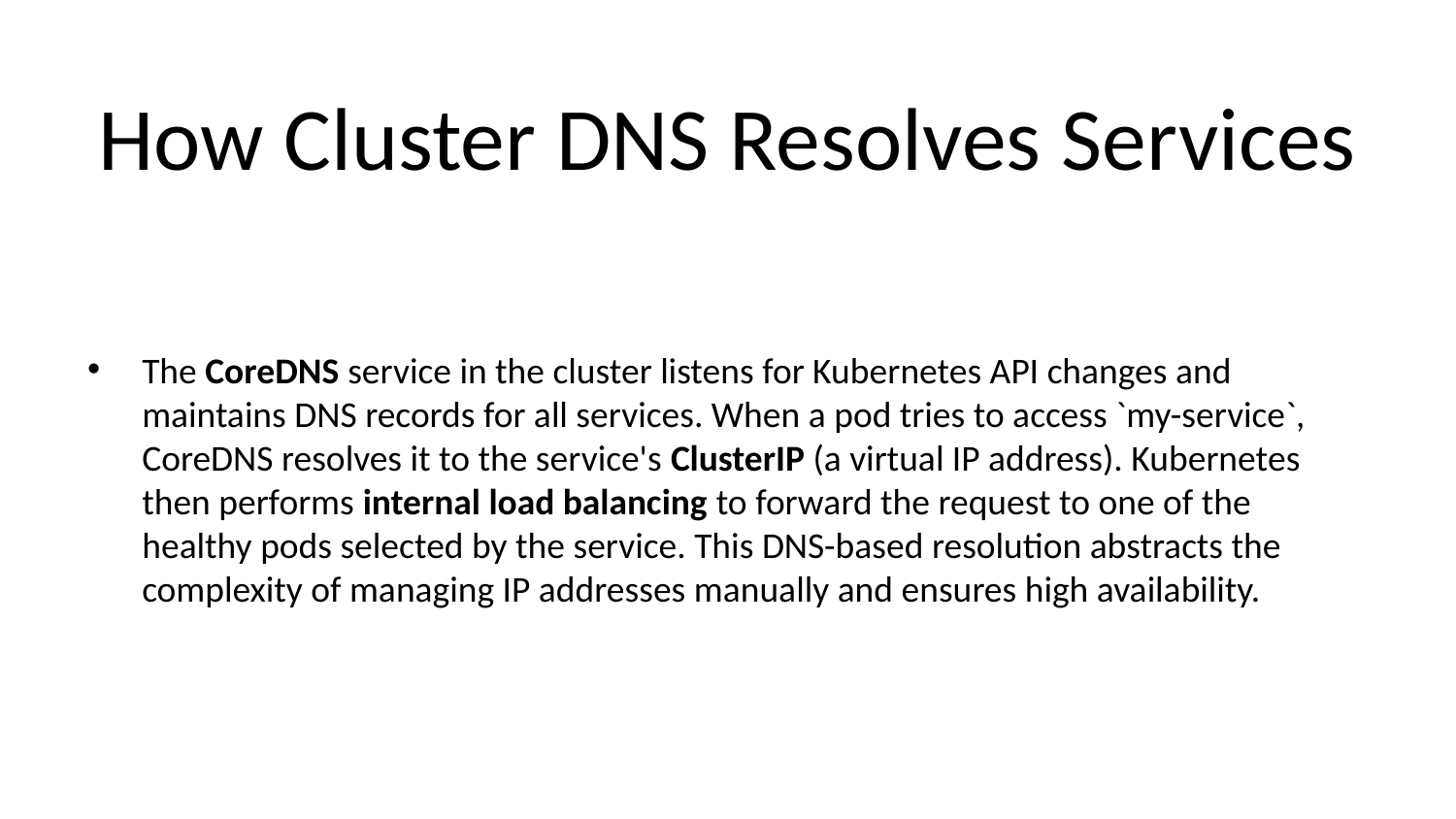

# How Cluster DNS Resolves Services

The CoreDNS service in the cluster listens for Kubernetes API changes and maintains DNS records for all services. When a pod tries to access `my-service`, CoreDNS resolves it to the service's ClusterIP (a virtual IP address). Kubernetes then performs internal load balancing to forward the request to one of the healthy pods selected by the service. This DNS-based resolution abstracts the complexity of managing IP addresses manually and ensures high availability.